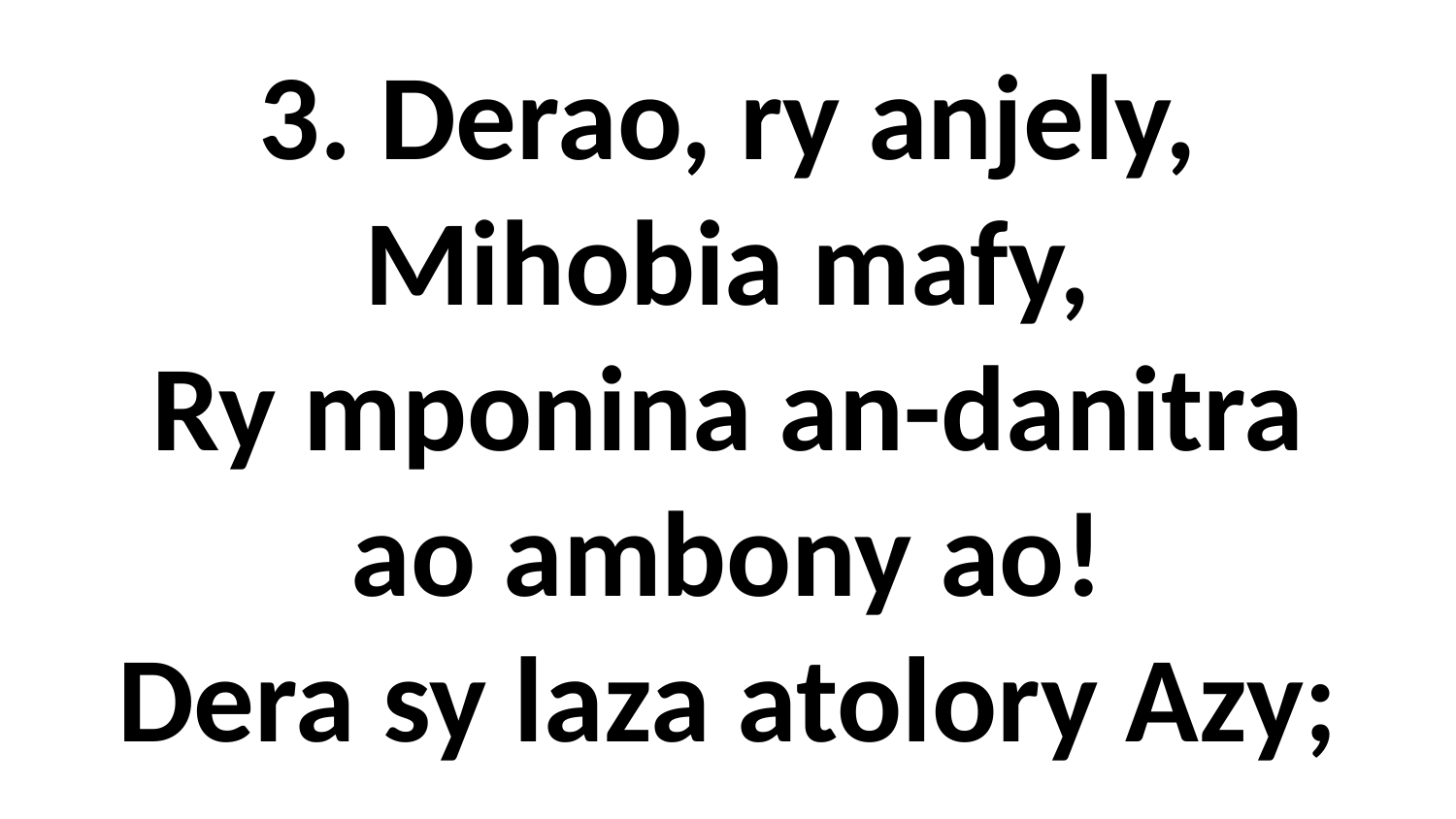

3. Derao, ry anjely,
Mihobia mafy,
Ry mponina an-danitra
ao ambony ao!
Dera sy laza atolory Azy;